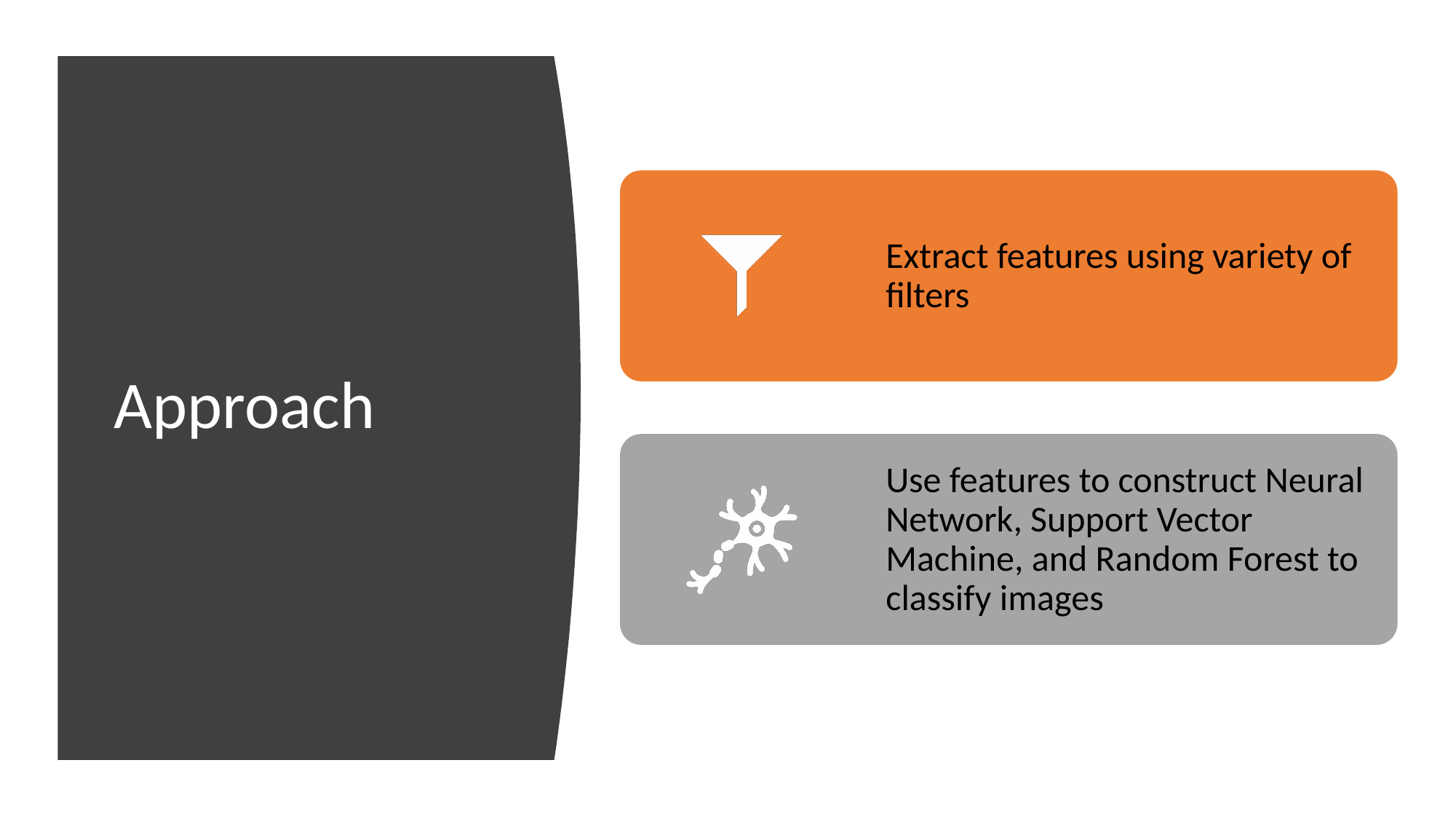

Extract features using variety of filters
Use features to construct Neural Network, Support Vector Machine, and Random Forest to classify images

# Approach